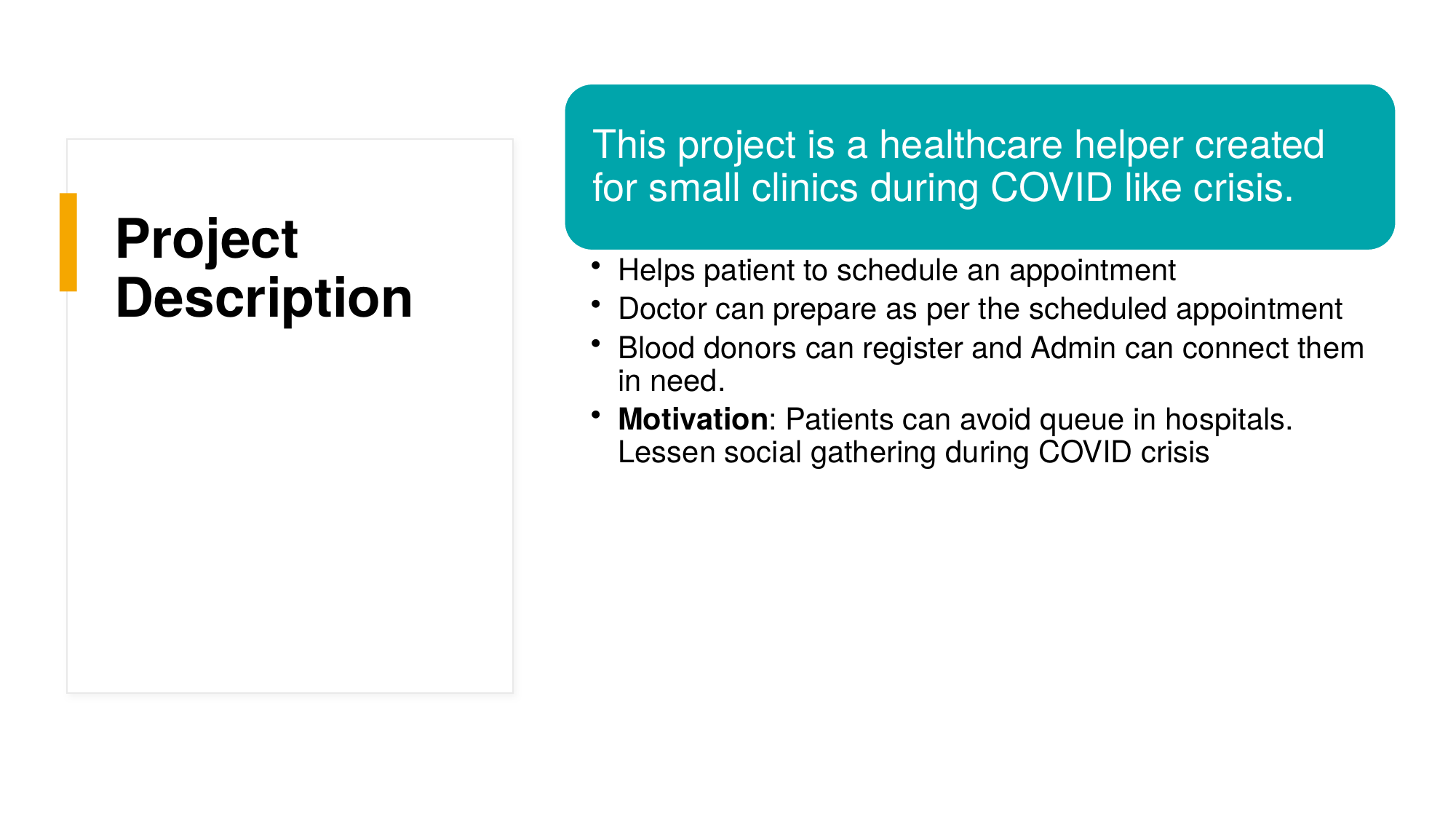

This project is a healthcare helper created for small clinics during COVID like crisis.
Helps patient to schedule an appointment
Doctor can prepare as per the scheduled appointment
Blood donors can register and Admin can connect them in need.
Motivation: Patients can avoid queue in hospitals. Lessen social gathering during COVID crisis

# Project Description